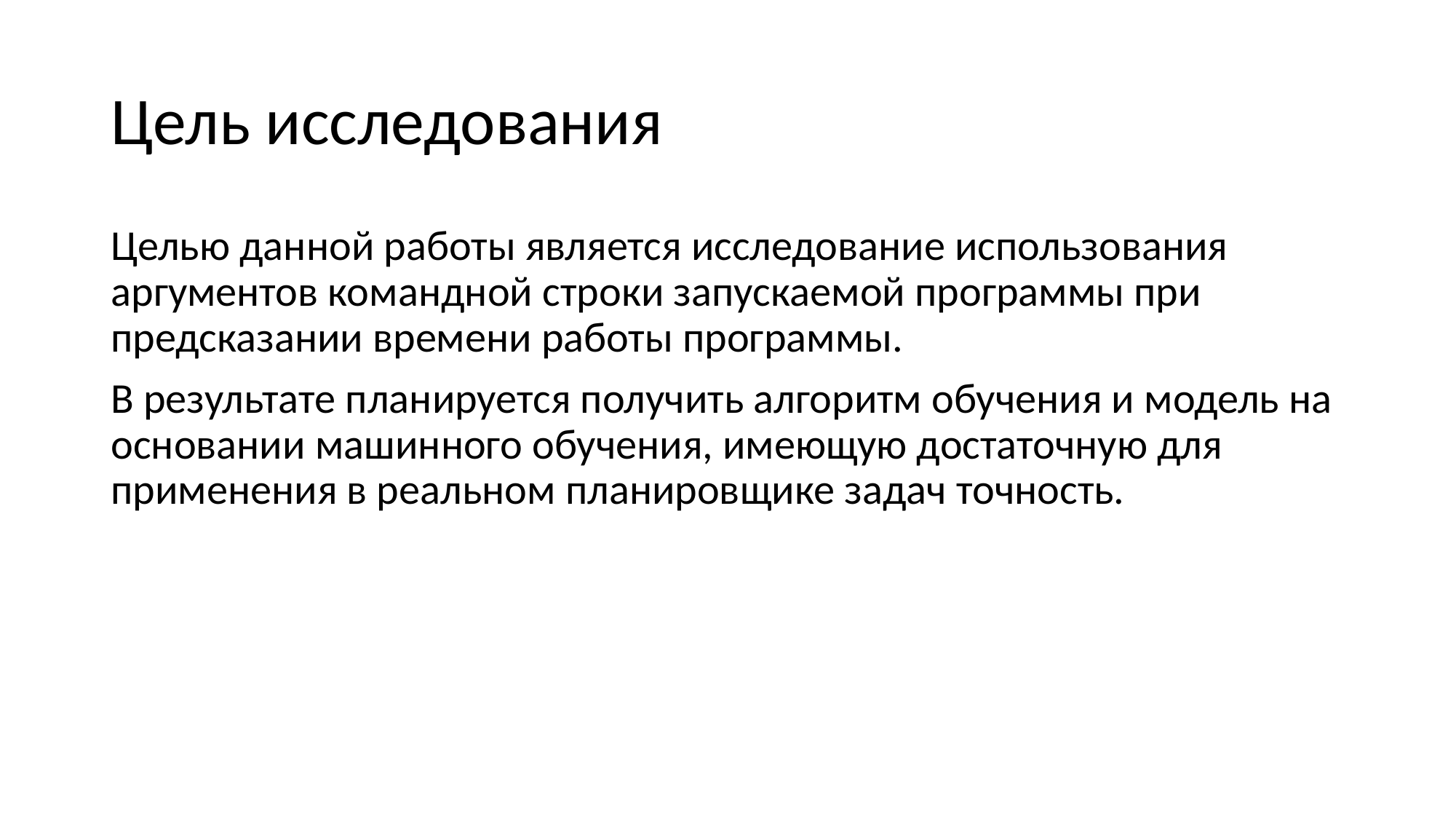

# Цель исследования
Целью данной работы является исследование использования аргументов командной строки запускаемой программы при предсказании времени работы программы.
В результате планируется получить алгоритм обучения и модель на основании машинного обучения, имеющую достаточную для применения в реальном планировщике задач точность.